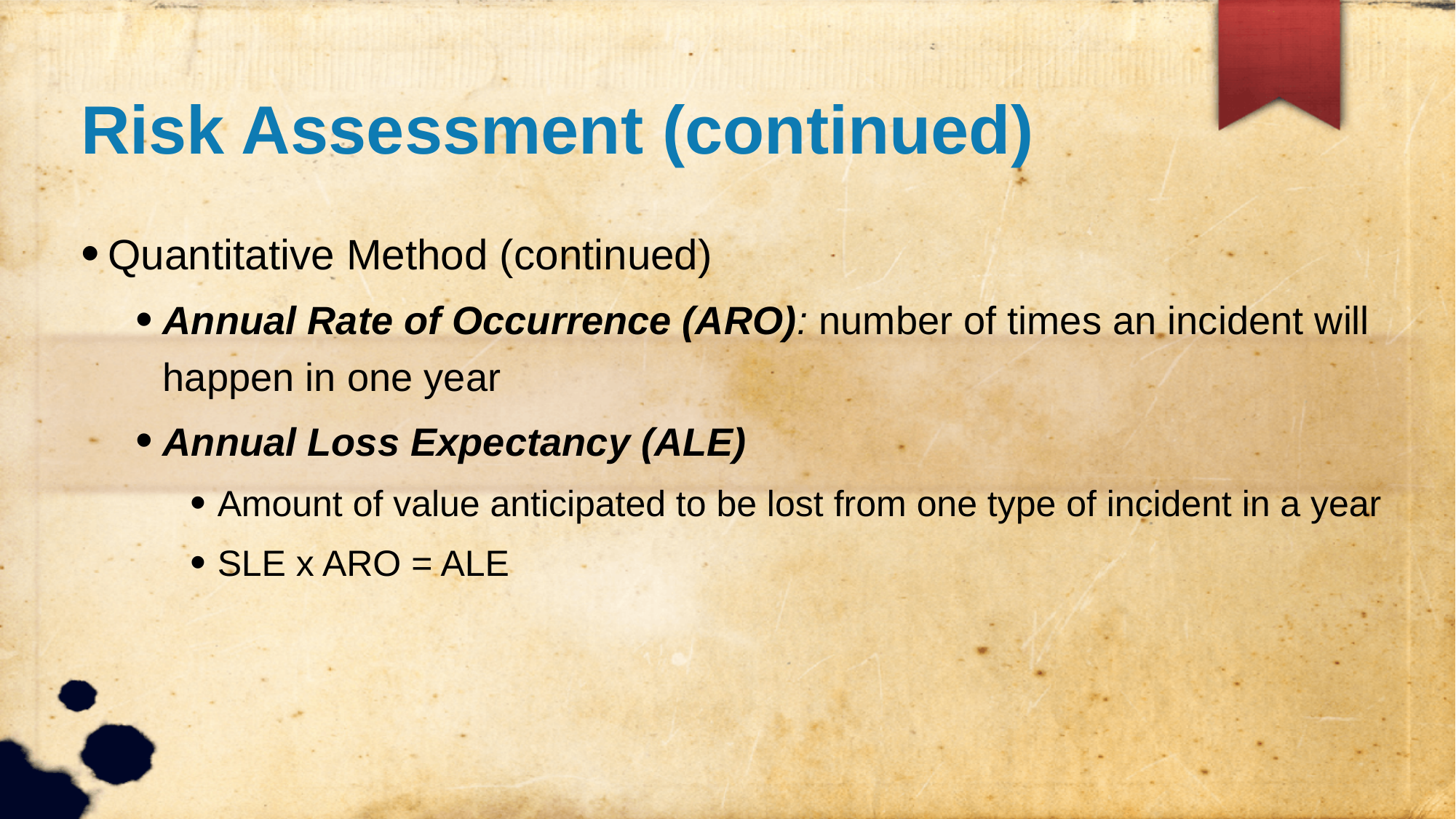

Risk Assessment (continued)
Quantitative Method (continued)
Annual Rate of Occurrence (ARO): number of times an incident will happen in one year
Annual Loss Expectancy (ALE)
Amount of value anticipated to be lost from one type of incident in a year
SLE x ARO = ALE